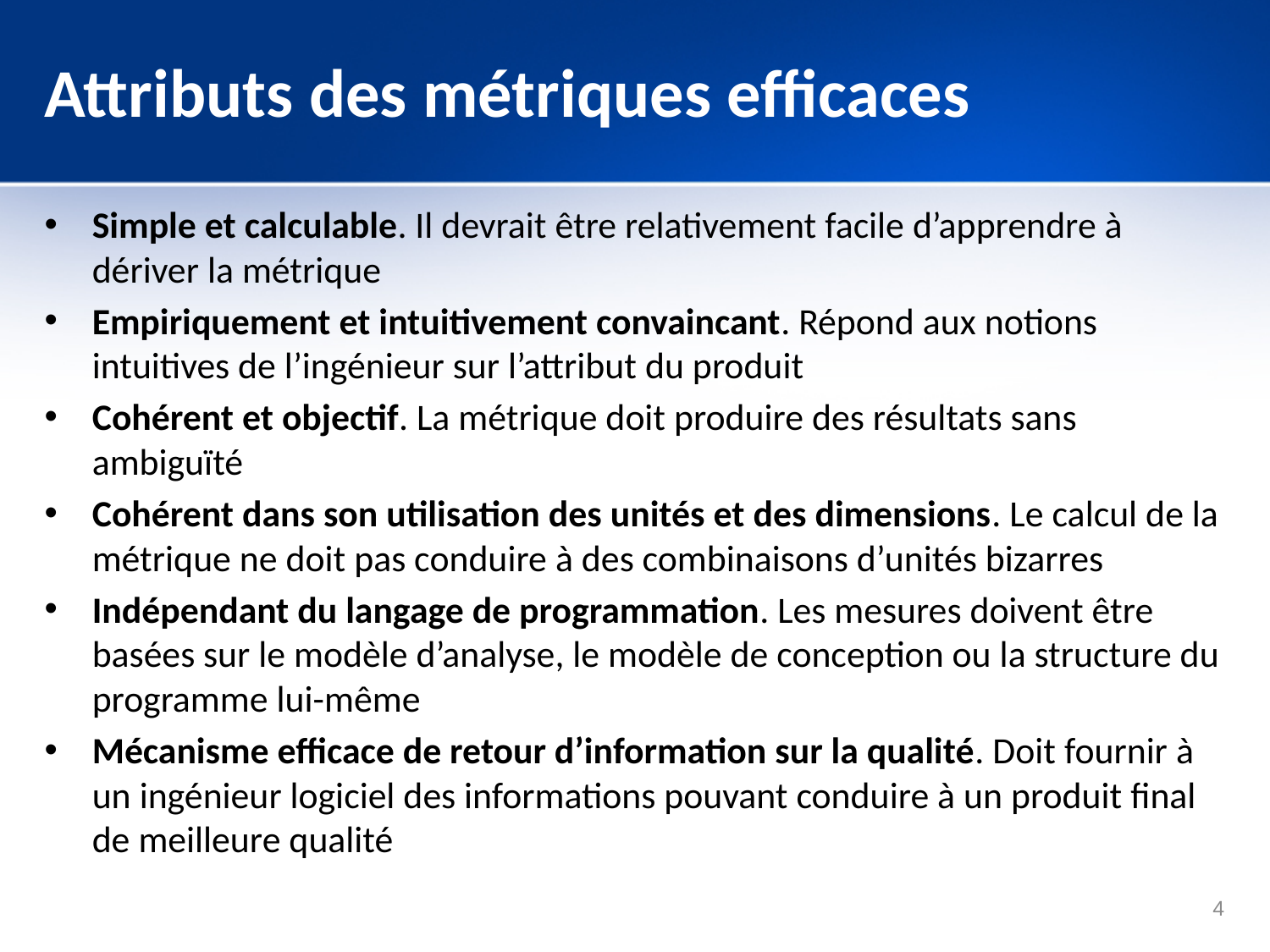

# Attributs des métriques efficaces

Simple et calculable. Il devrait être relativement facile d’apprendre à dériver la métrique
Empiriquement et intuitivement convaincant. Répond aux notions intuitives de l’ingénieur sur l’attribut du produit
Cohérent et objectif. La métrique doit produire des résultats sans ambiguïté
Cohérent dans son utilisation des unités et des dimensions. Le calcul de la métrique ne doit pas conduire à des combinaisons d’unités bizarres
Indépendant du langage de programmation. Les mesures doivent être basées sur le modèle d’analyse, le modèle de conception ou la structure du programme lui-même
Mécanisme efficace de retour d’information sur la qualité. Doit fournir à un ingénieur logiciel des informations pouvant conduire à un produit final de meilleure qualité
4